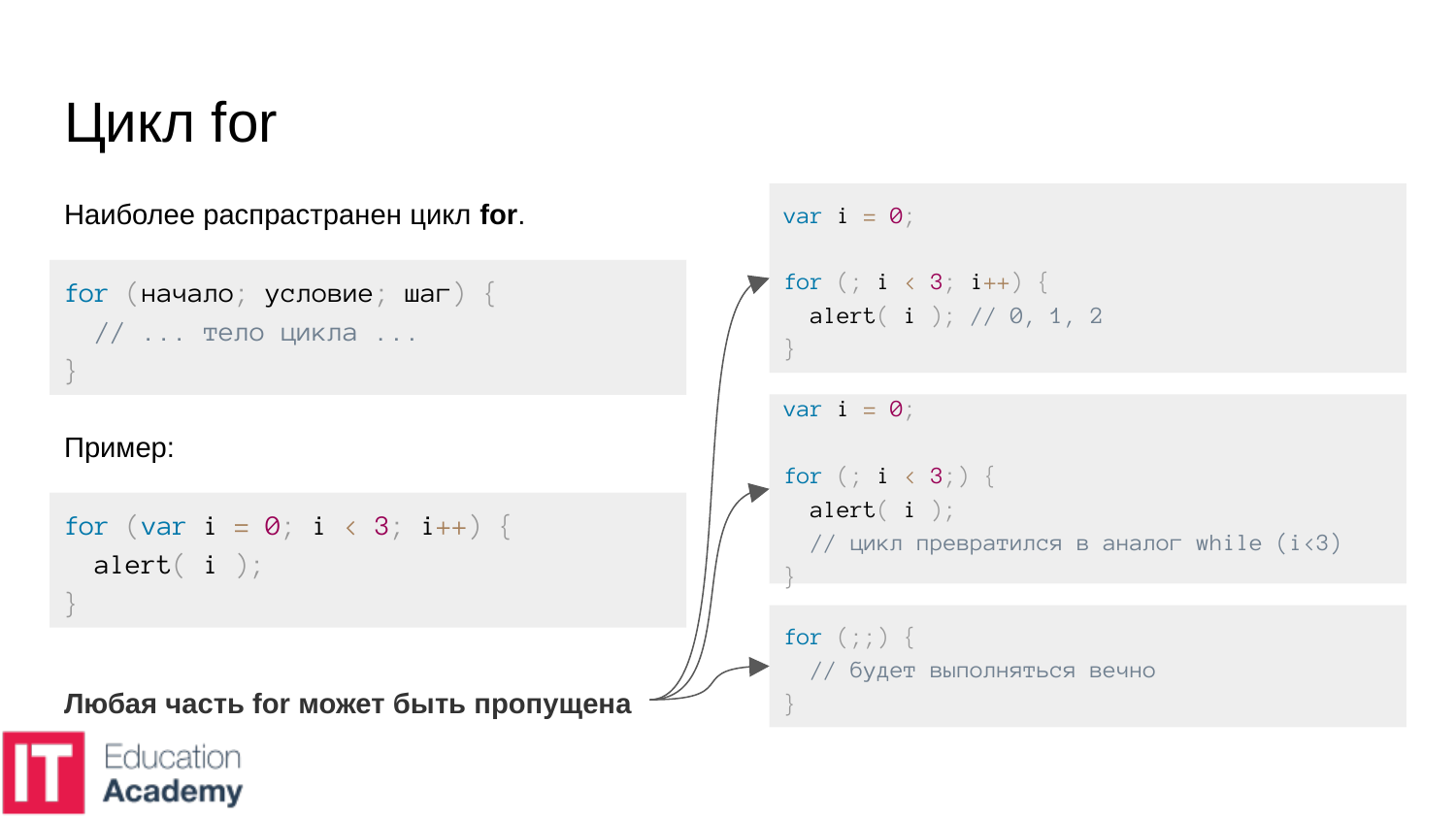

# Цикл for
Наиболее распрастранен цикл for.
var i = 0;
for (; i < 3; i++) {
  alert( i ); // 0, 1, 2
}
for (начало; условие; шаг) {
  // ... тело цикла ...
}
var i = 0;
for (; i < 3;) {
  alert( i );
  // цикл превратился в аналог while (i<3)
}
Пример:
for (var i = 0; i < 3; i++) {
  alert( i );
}
for (;;) {
  // будет выполняться вечно
}
Любая часть for может быть пропущена